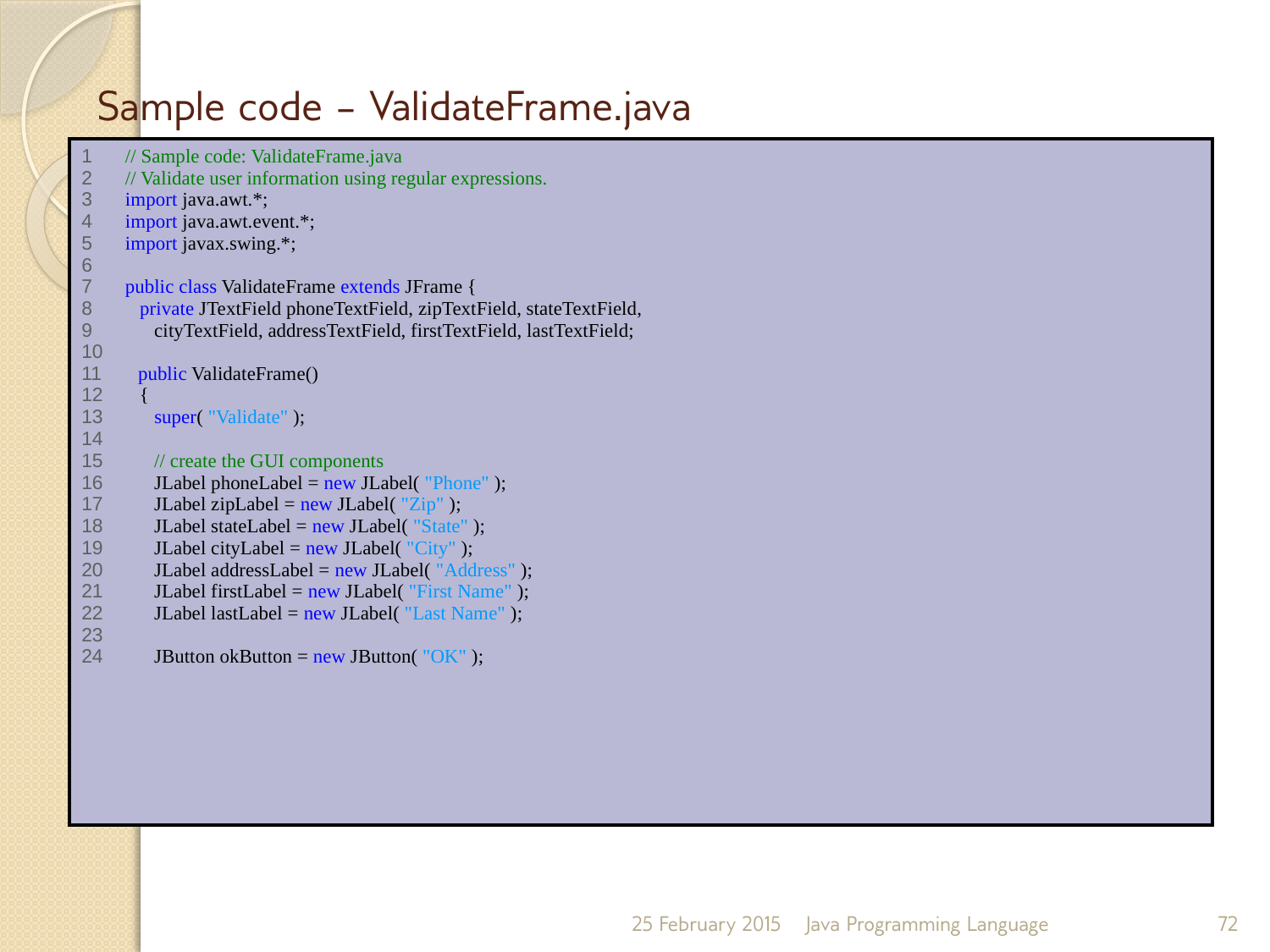

# Sample code – ValidateFrame.java
| 1 // Sample code: ValidateFrame.java 2 // Validate user information using regular expressions. 3 import java.awt.\*; 4 import java.awt.event.\*; 5 import javax.swing.\*; 6 7 public class ValidateFrame extends JFrame { 8 private JTextField phoneTextField, zipTextField, stateTextField, 9 cityTextField, addressTextField, firstTextField, lastTextField; 10 11 public ValidateFrame() 12 { 13 super( "Validate" ); 14 15 // create the GUI components 16 JLabel phoneLabel = new JLabel( "Phone" ); 17 JLabel zipLabel = new JLabel( "Zip" ); 18 JLabel stateLabel = new JLabel( "State" ); 19 JLabel cityLabel = new JLabel( "City" ); 20 JLabel addressLabel = new JLabel( "Address" ); 21 JLabel firstLabel = new JLabel( "First Name" ); 22 JLabel lastLabel = new JLabel( "Last Name" ); 23 24 JButton okButton = new JButton( "OK" ); |
| --- |
25 February 2015
Java Programming Language
72